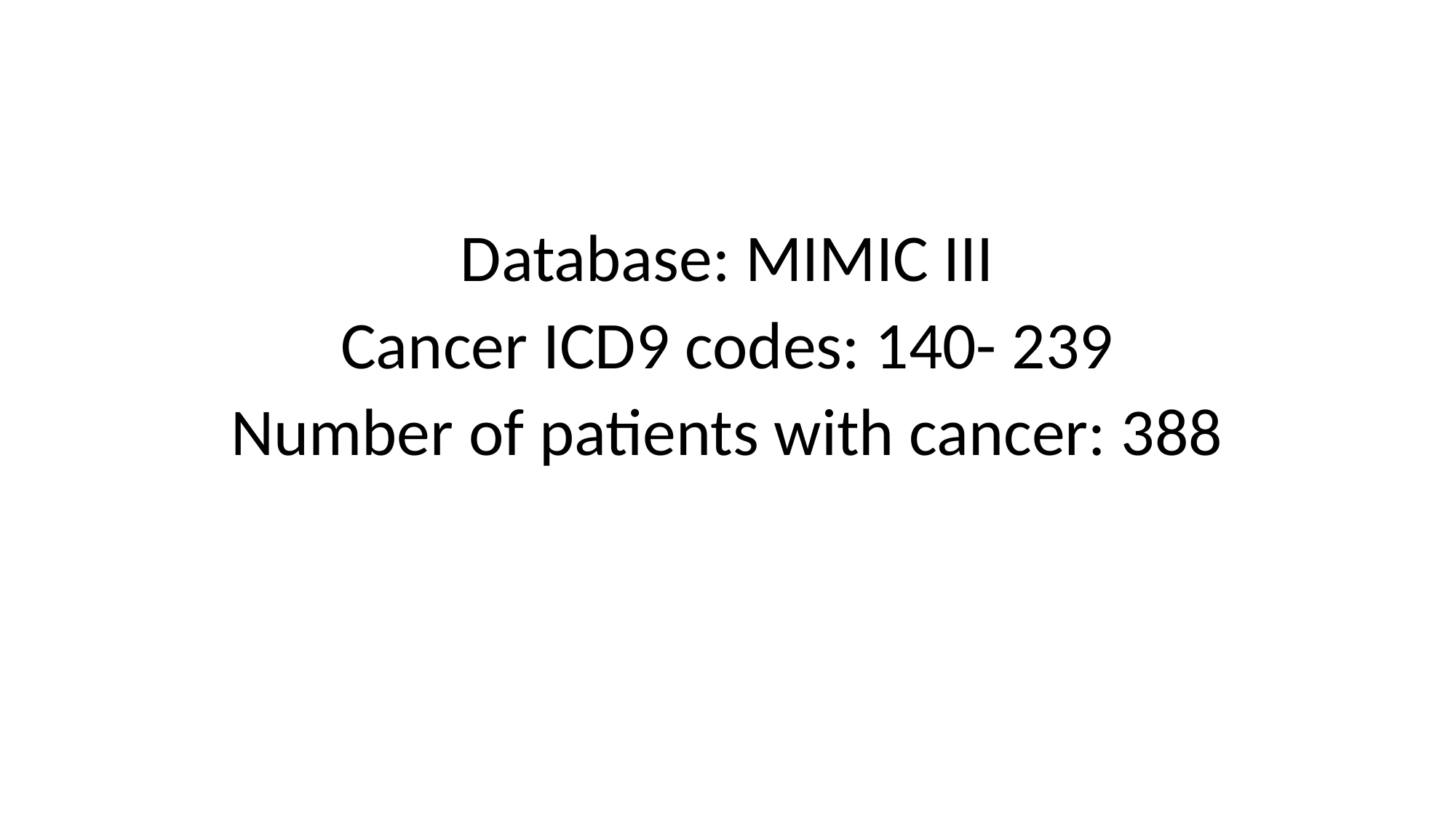

#
Database: MIMIC III
Cancer ICD9 codes: 140- 239
Number of patients with cancer: 388